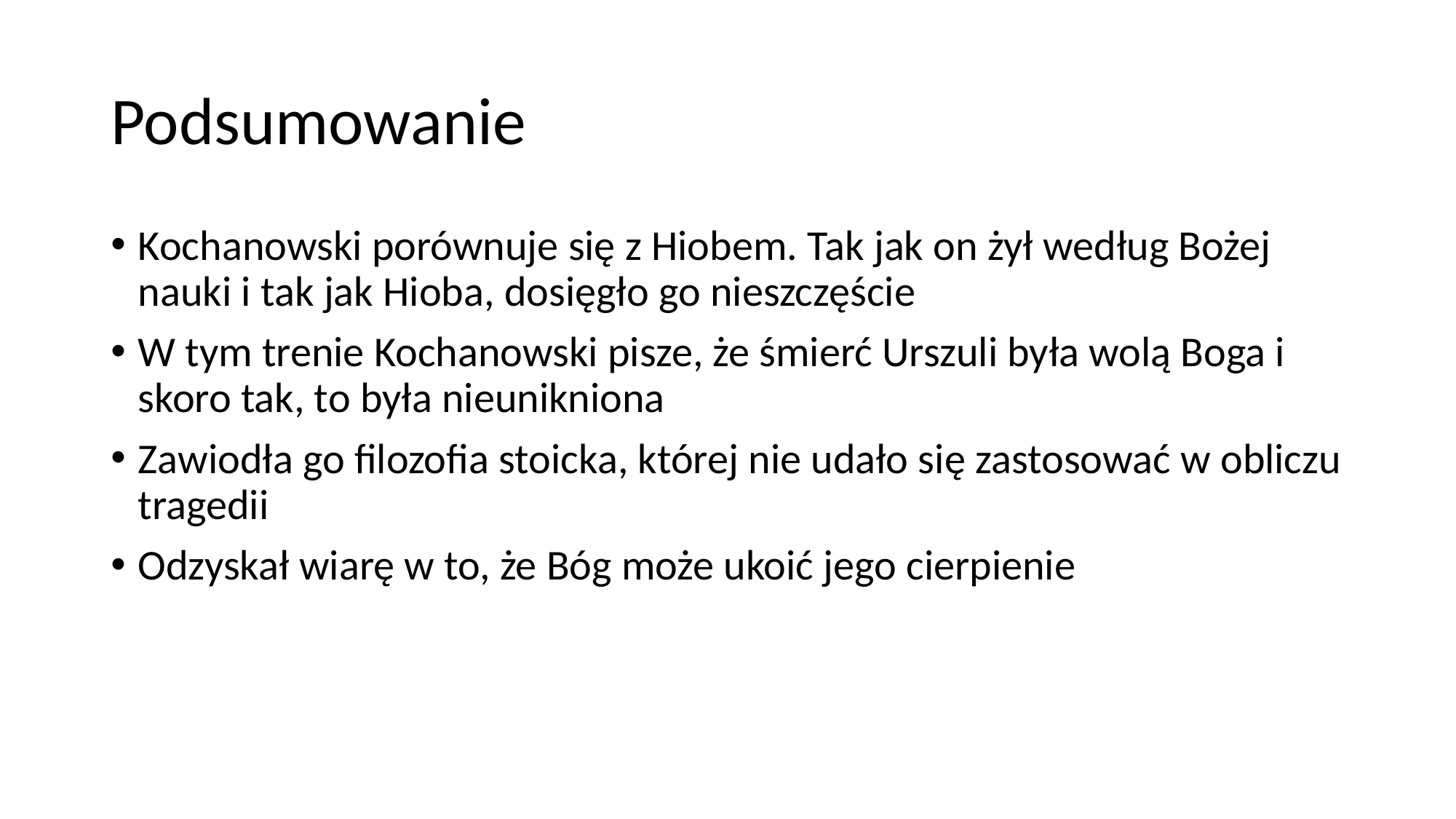

# Podsumowanie
Kochanowski porównuje się z Hiobem. Tak jak on żył według Bożej nauki i tak jak Hioba, dosięgło go nieszczęście
W tym trenie Kochanowski pisze, że śmierć Urszuli była wolą Boga i skoro tak, to była nieunikniona
Zawiodła go filozofia stoicka, której nie udało się zastosować w obliczu tragedii
Odzyskał wiarę w to, że Bóg może ukoić jego cierpienie